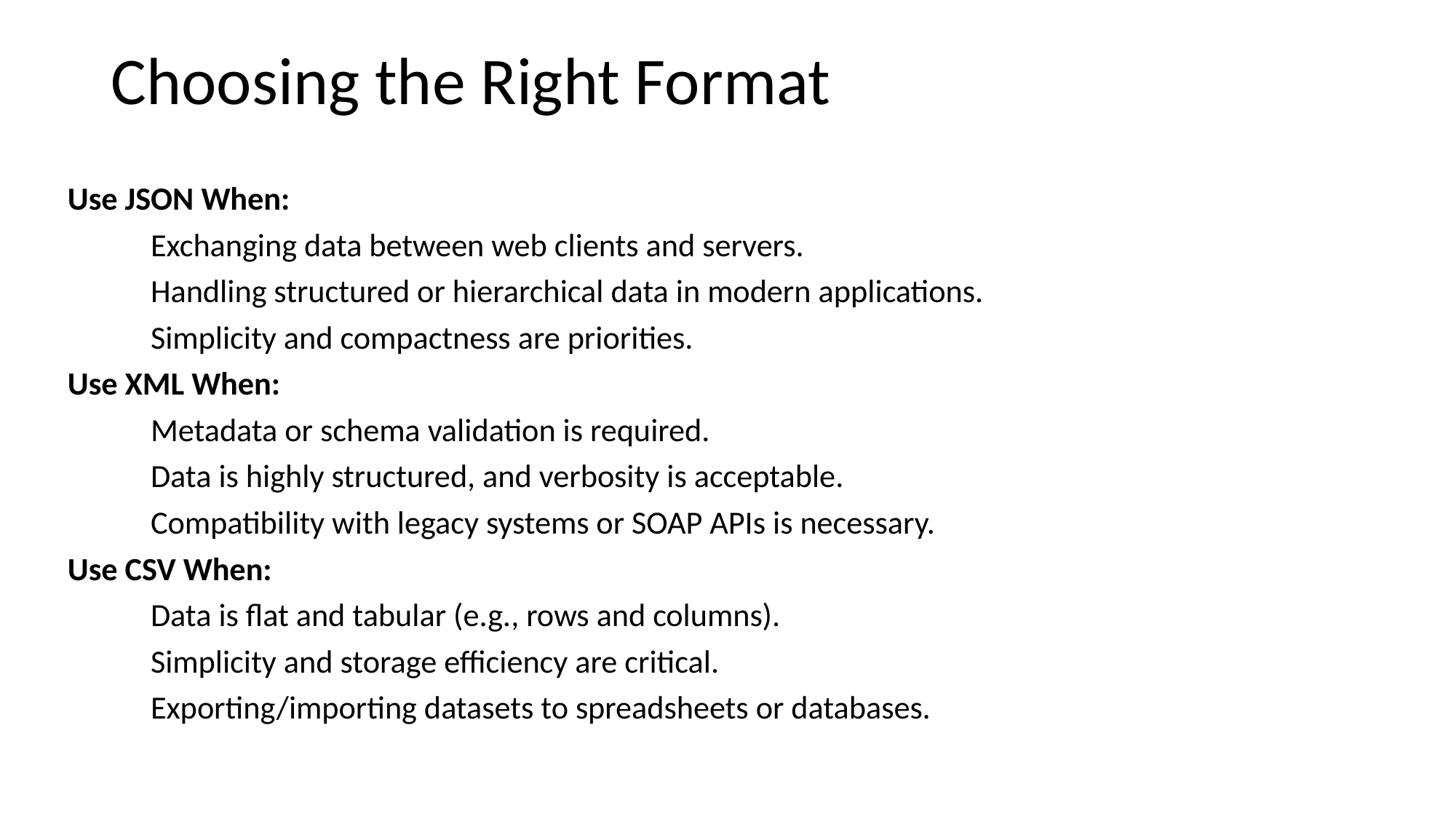

# Choosing the Right Format
Use JSON When:
	Exchanging data between web clients and servers.
	Handling structured or hierarchical data in modern applications.
	Simplicity and compactness are priorities.
Use XML When:
	Metadata or schema validation is required.
	Data is highly structured, and verbosity is acceptable.
	Compatibility with legacy systems or SOAP APIs is necessary.
Use CSV When:
	Data is flat and tabular (e.g., rows and columns).
	Simplicity and storage efficiency are critical.
	Exporting/importing datasets to spreadsheets or databases.